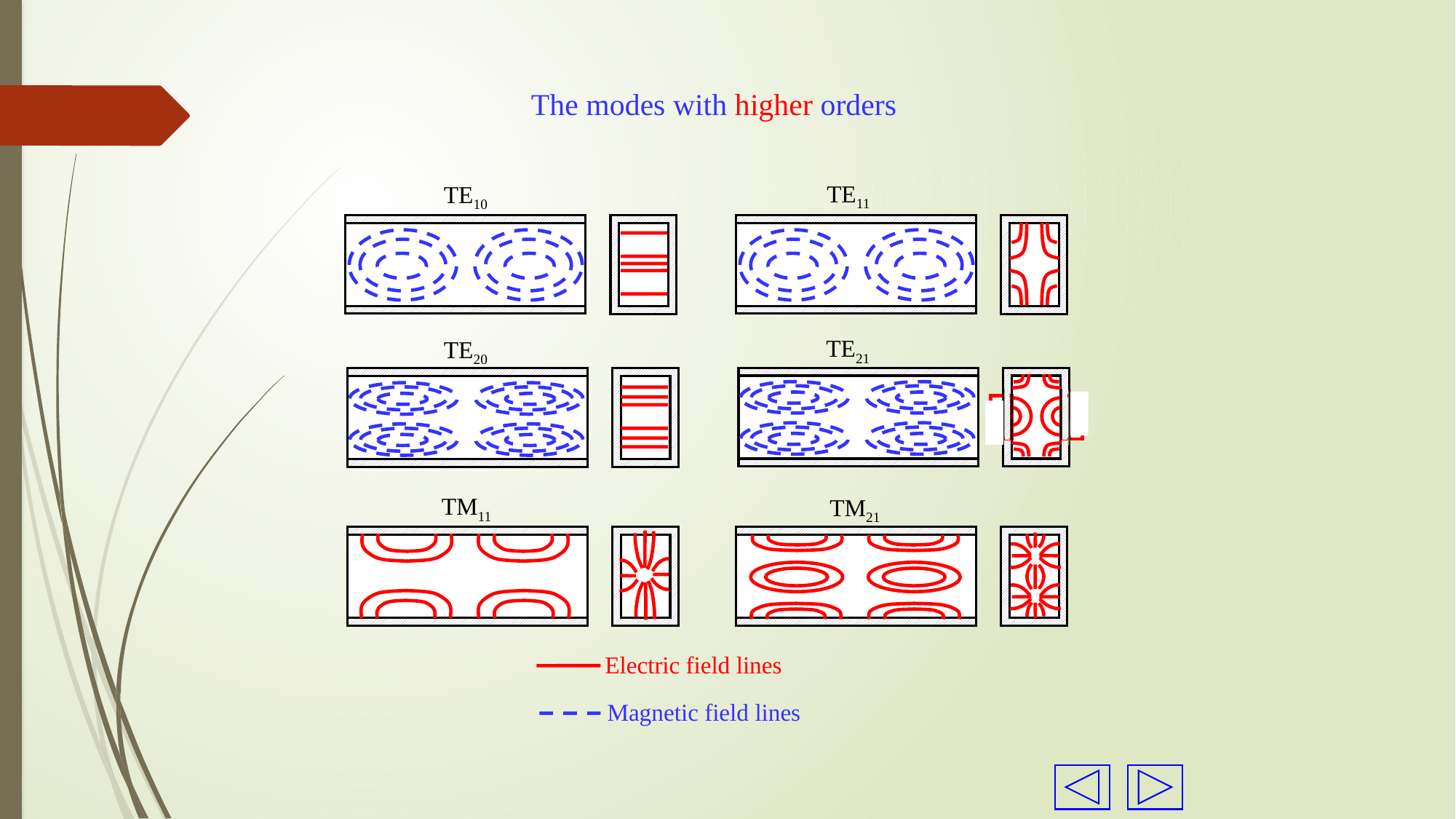

The modes with higher orders
TE11
TE10

TE21
TE20

TM11
TM21

Electric field lines

Magnetic field lines